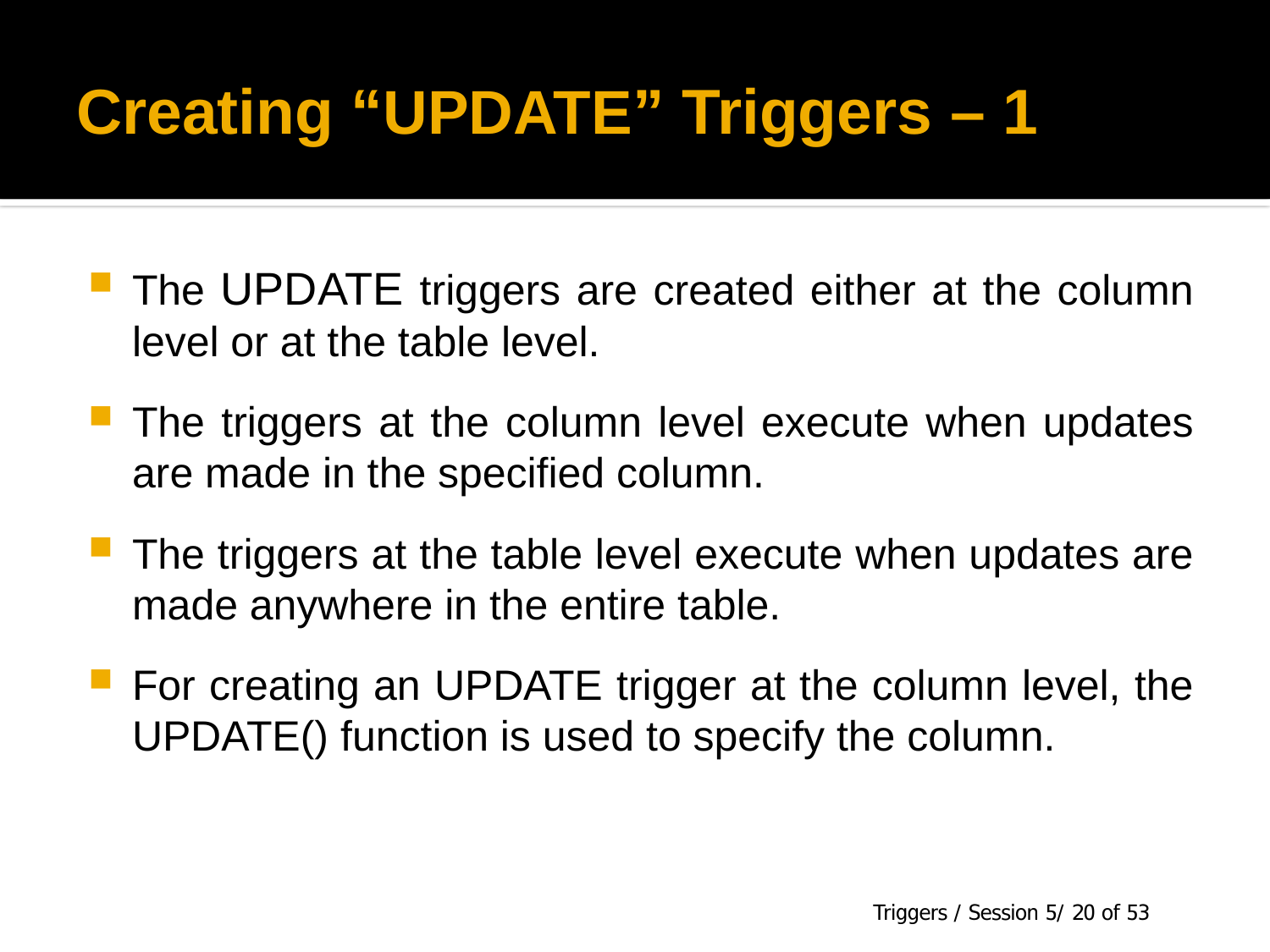

# Creating “UPDATE” Triggers – 1
The UPDATE triggers are created either at the column level or at the table level.
The triggers at the column level execute when updates are made in the specified column.
The triggers at the table level execute when updates are made anywhere in the entire table.
For creating an UPDATE trigger at the column level, the UPDATE() function is used to specify the column.